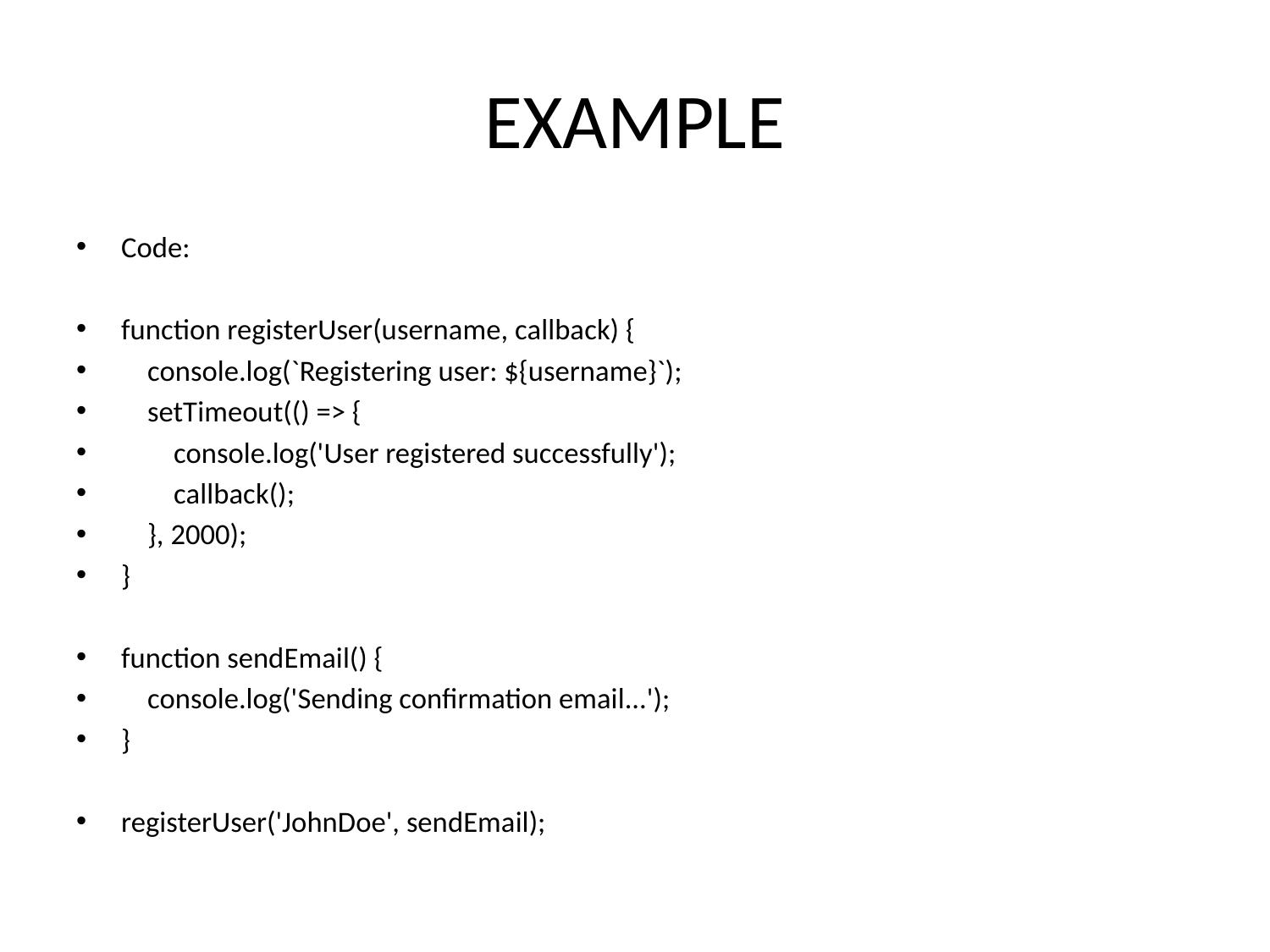

# EXAMPLE
Code:

function registerUser(username, callback) {
    console.log(`Registering user: ${username}`);
    setTimeout(() => {
        console.log('User registered successfully');
        callback();
    }, 2000);
}

function sendEmail() {
    console.log('Sending confirmation email...');
}

registerUser('JohnDoe', sendEmail);